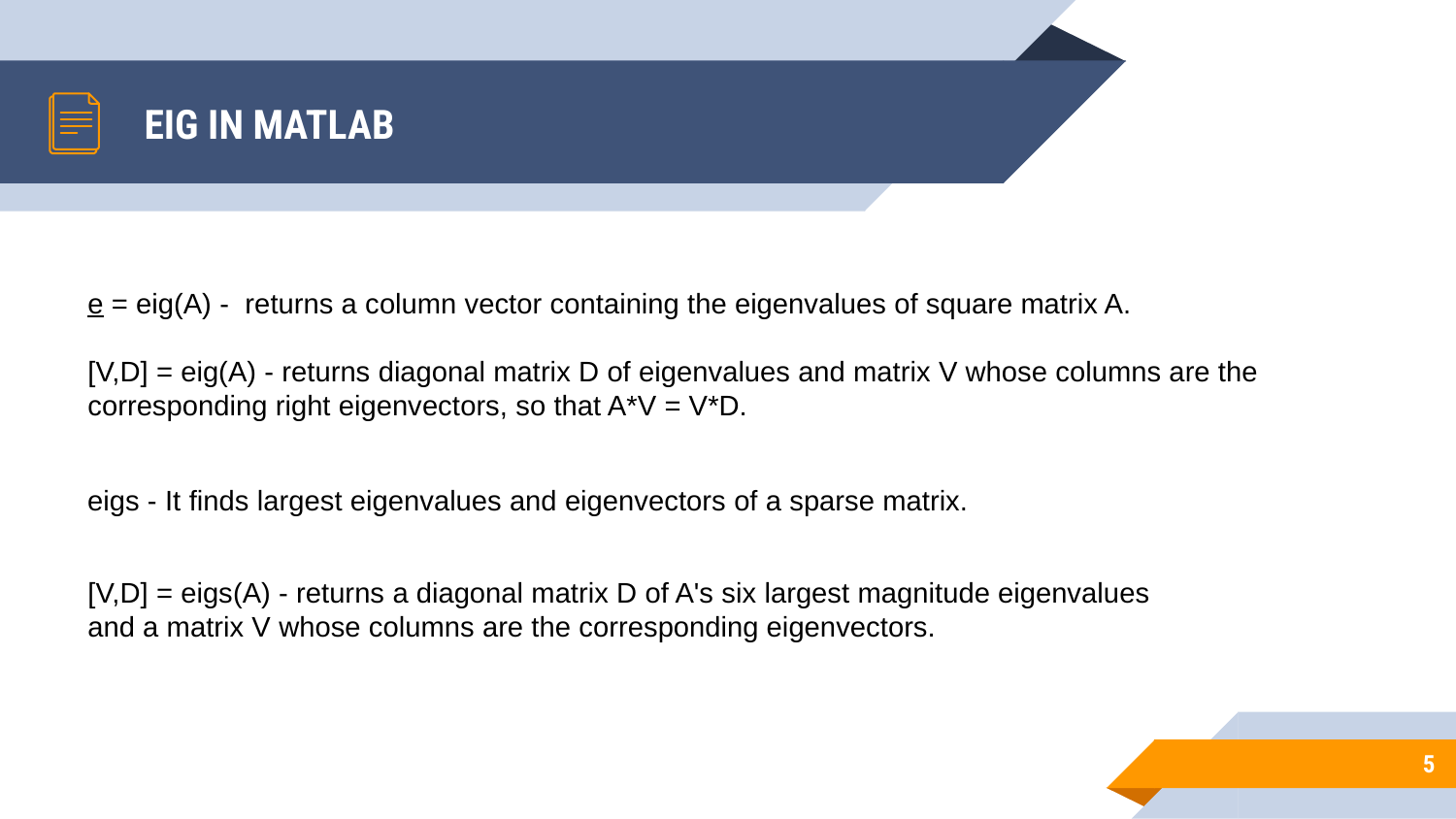

# EIG IN MATLAB

e = eig(A) -  returns a column vector containing the eigenvalues of square matrix A.

[V,D] = eig(A) - returns diagonal matrix D of eigenvalues and matrix V whose columns are the corresponding right eigenvectors, so that A*V = V*D.
eigs - It finds largest eigenvalues and eigenvectors of a sparse matrix.
[V,D] = eigs(A) - returns a diagonal matrix D of A's six largest magnitude eigenvalues and a matrix V whose columns are the corresponding eigenvectors.
5